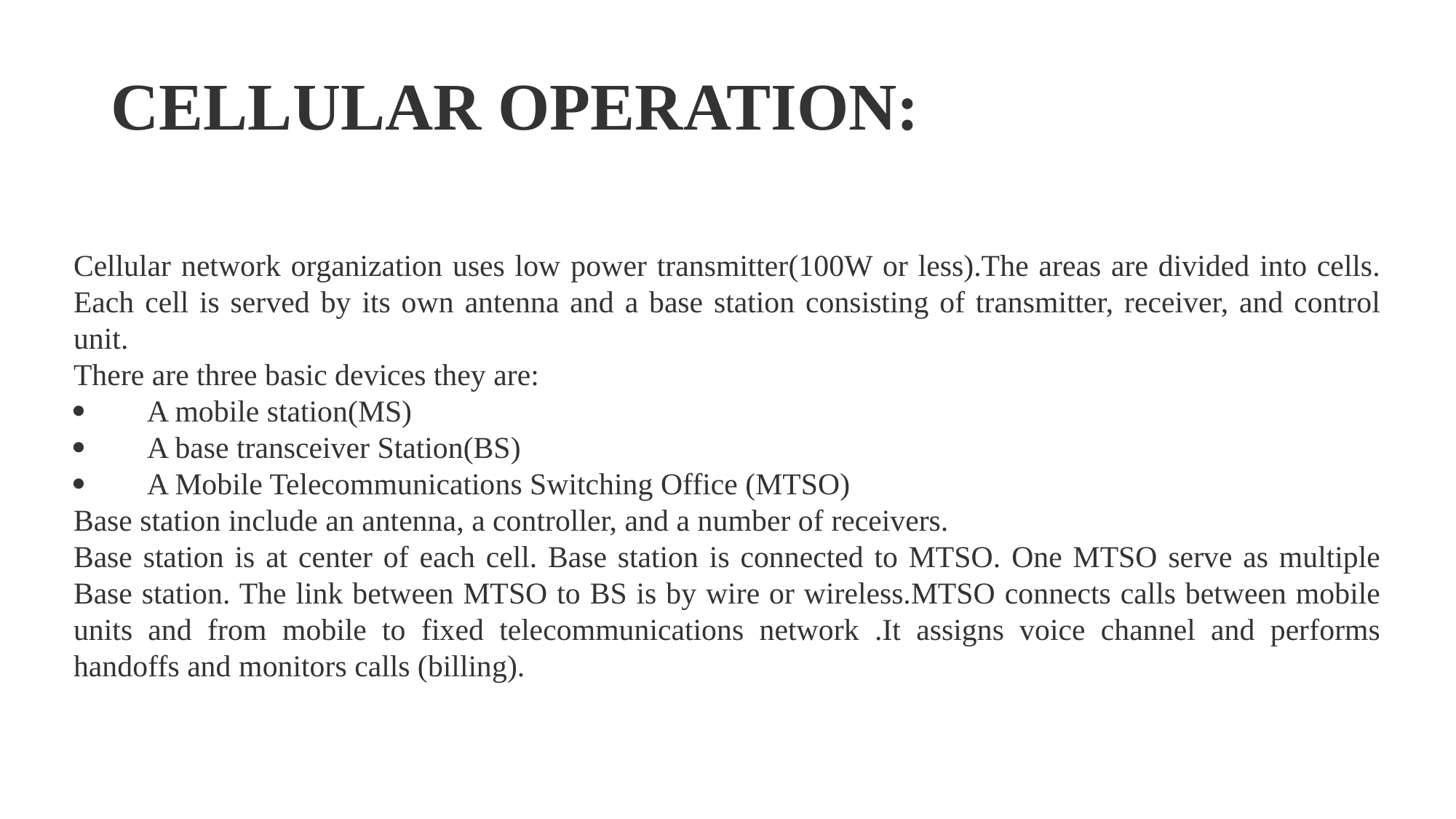

# CELLULAR OPERATION:

Cellular network organization uses low power transmitter(100W or less).The areas are divided into cells. Each cell is served by its own antenna and a base station consisting of transmitter, receiver, and control unit.
There are three basic devices they are:
•        A mobile station(MS)
•        A base transceiver Station(BS)
•        A Mobile Telecommunications Switching Office (MTSO)
Base station include an antenna, a controller, and a number of receivers.
Base station is at center of each cell. Base station is connected to MTSO. One MTSO serve as multiple Base station. The link between MTSO to BS is by wire or wireless.MTSO connects calls between mobile units and from mobile to fixed telecommunications network .It assigns voice channel and performs handoffs and monitors calls (billing).